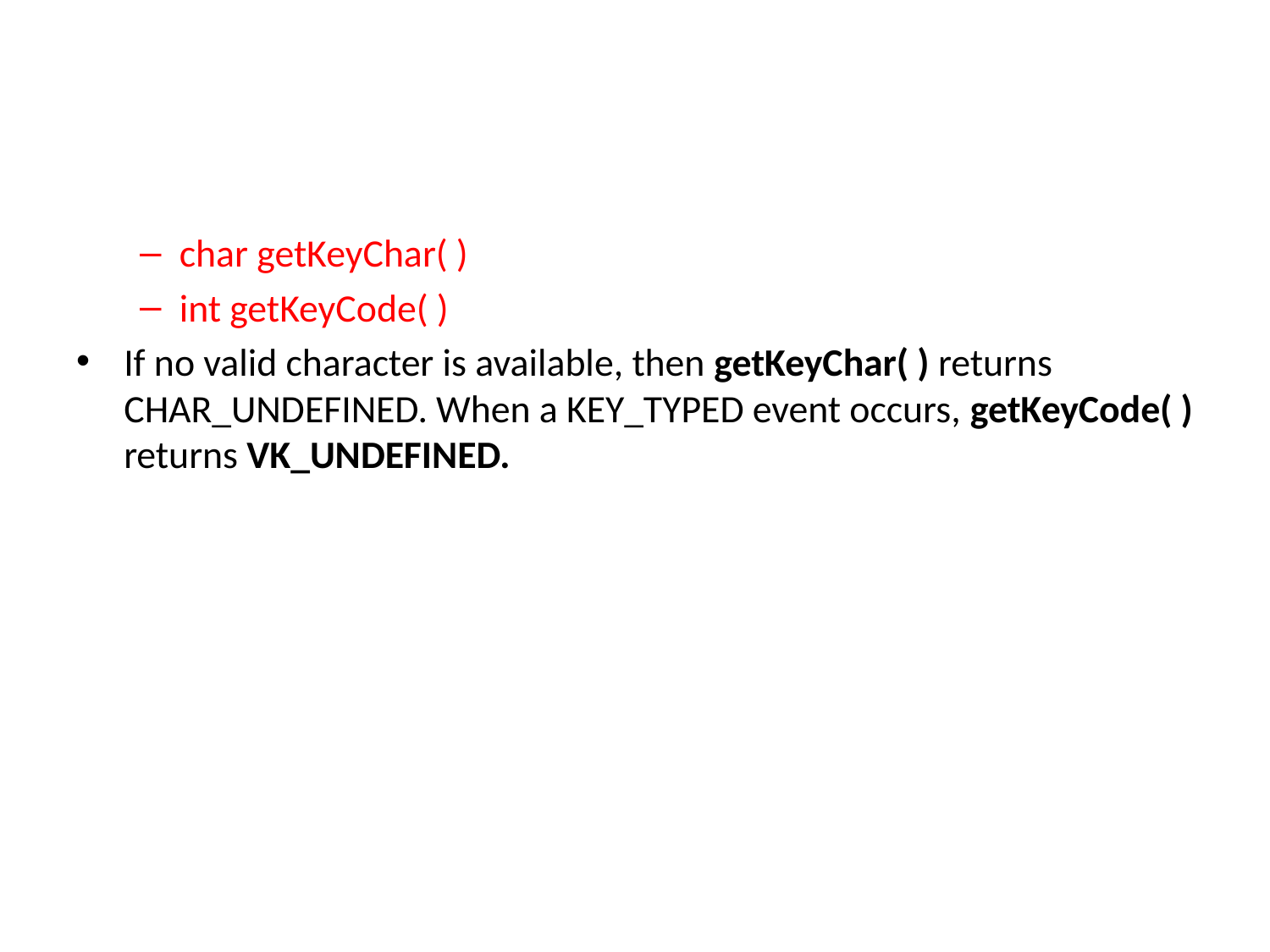

#
char getKeyChar( )
int getKeyCode( )
If no valid character is available, then getKeyChar( ) returns CHAR_UNDEFINED. When a KEY_TYPED event occurs, getKeyCode( ) returns VK_UNDEFINED.